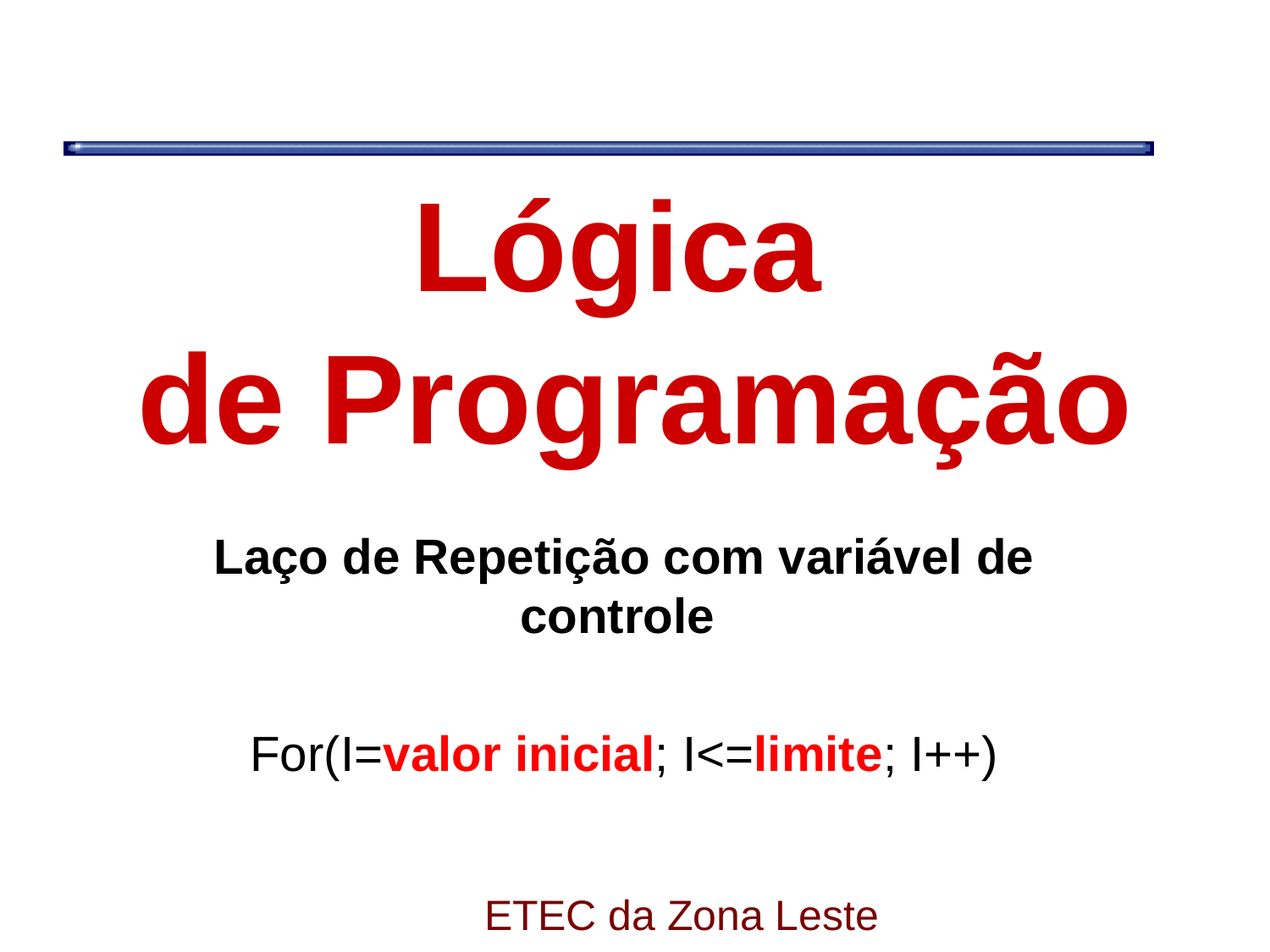

# Lógica de Programação
Laço de Repetição com variável de controle

For(I=valor inicial; I<=limite; I++)